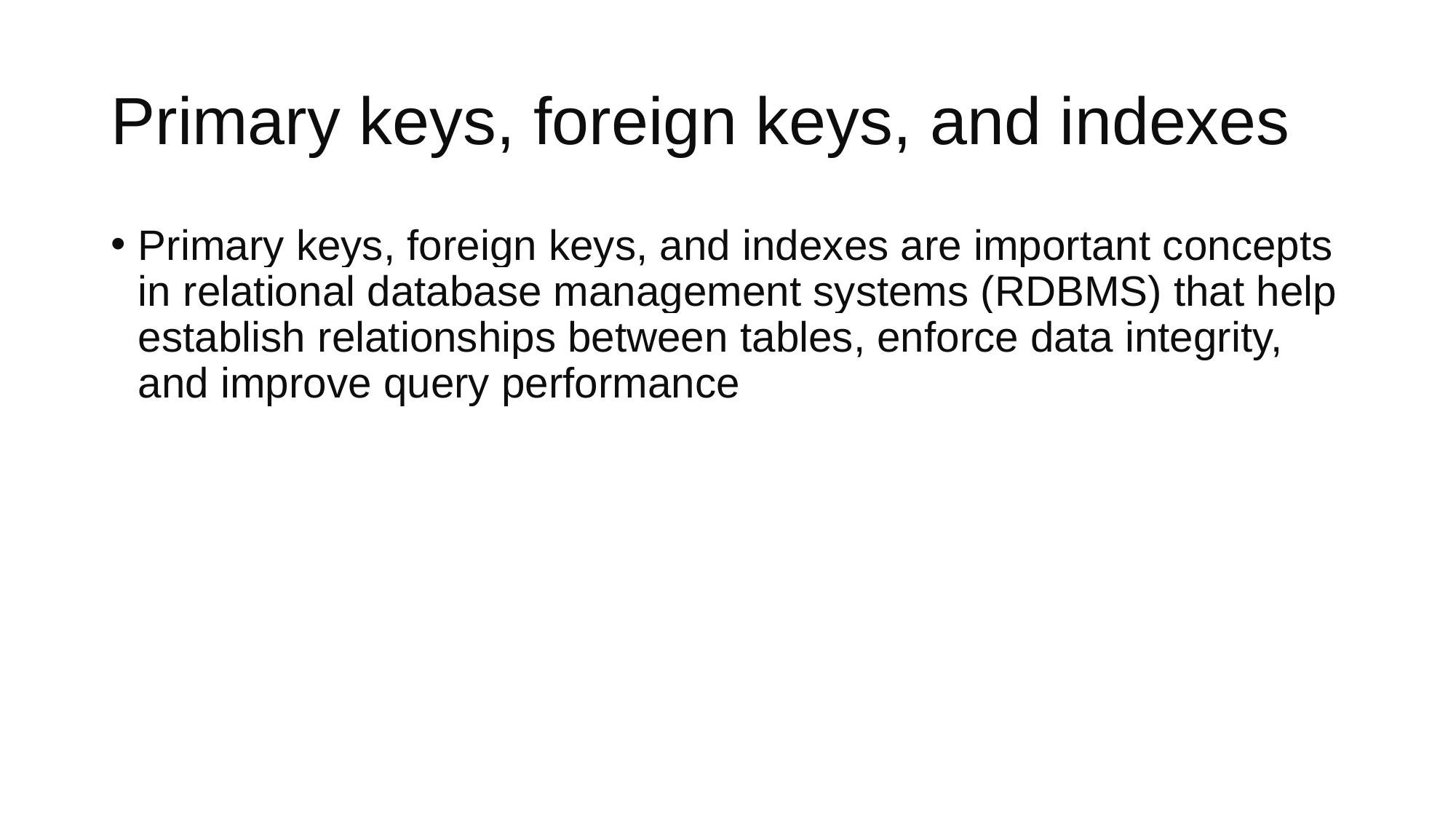

# Primary keys, foreign keys, and indexes
Primary keys, foreign keys, and indexes are important concepts in relational database management systems (RDBMS) that help establish relationships between tables, enforce data integrity, and improve query performance